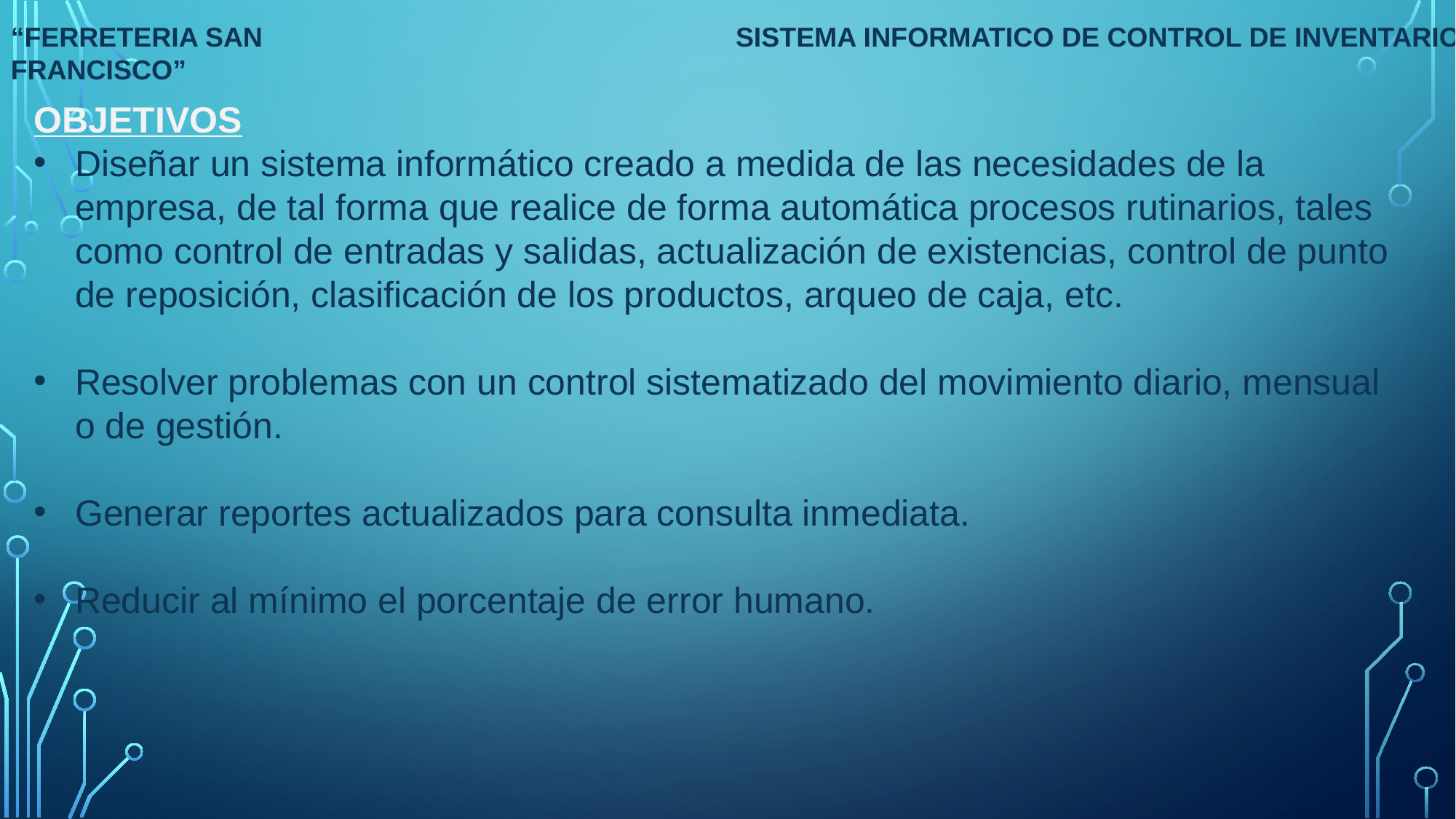

“FERRETERIA SAN FRANCISCO”
SISTEMA INFORMATICO DE CONTROL DE INVENTARIOS

OBJETIVOS
Diseñar un sistema informático creado a medida de las necesidades de la empresa, de tal forma que realice de forma automática procesos rutinarios, tales como control de entradas y salidas, actualización de existencias, control de punto de reposición, clasificación de los productos, arqueo de caja, etc.

Resolver problemas con un control sistematizado del movimiento diario, mensual o de gestión.

Generar reportes actualizados para consulta inmediata.

Reducir al mínimo el porcentaje de error humano.